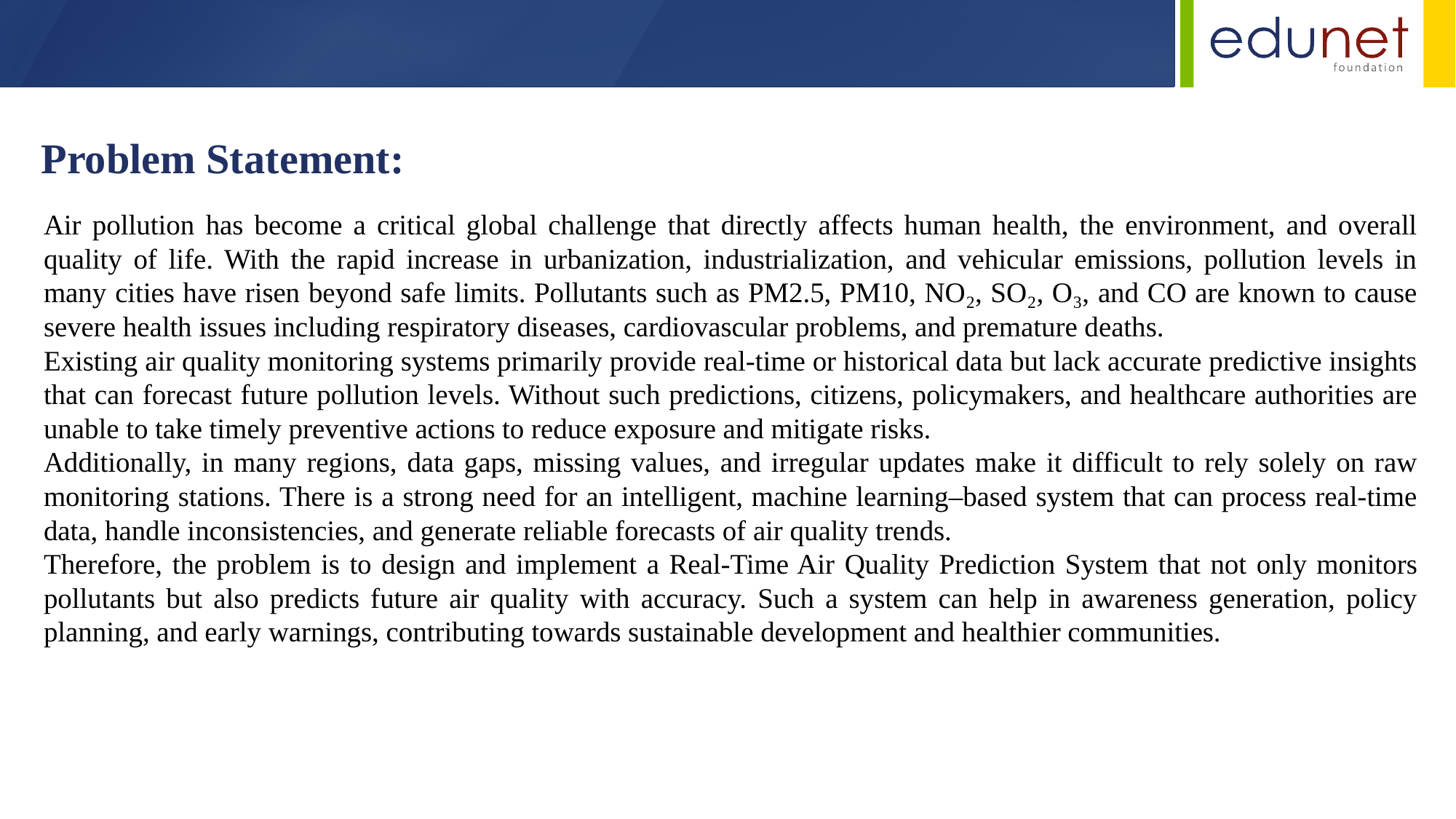

Problem Statement:
Air pollution has become a critical global challenge that directly affects human health, the environment, and overall quality of life. With the rapid increase in urbanization, industrialization, and vehicular emissions, pollution levels in many cities have risen beyond safe limits. Pollutants such as PM2.5, PM10, NO₂, SO₂, O₃, and CO are known to cause severe health issues including respiratory diseases, cardiovascular problems, and premature deaths.
Existing air quality monitoring systems primarily provide real-time or historical data but lack accurate predictive insights that can forecast future pollution levels. Without such predictions, citizens, policymakers, and healthcare authorities are unable to take timely preventive actions to reduce exposure and mitigate risks.
Additionally, in many regions, data gaps, missing values, and irregular updates make it difficult to rely solely on raw monitoring stations. There is a strong need for an intelligent, machine learning–based system that can process real-time data, handle inconsistencies, and generate reliable forecasts of air quality trends.
Therefore, the problem is to design and implement a Real-Time Air Quality Prediction System that not only monitors pollutants but also predicts future air quality with accuracy. Such a system can help in awareness generation, policy planning, and early warnings, contributing towards sustainable development and healthier communities.